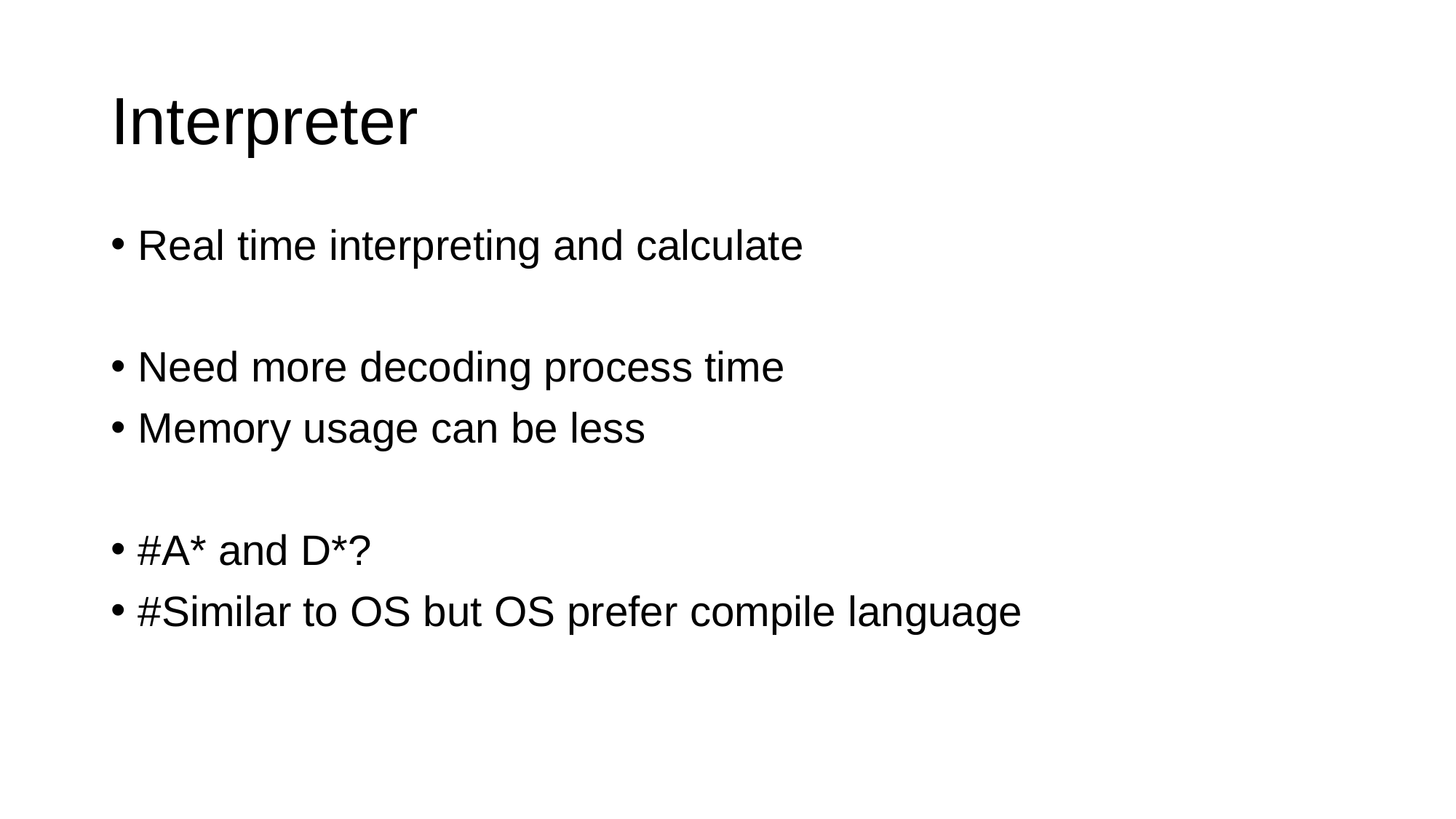

# Interpreter
Real time interpreting and calculate

Need more decoding process time
Memory usage can be less

#A* and D*?
#Similar to OS but OS prefer compile language